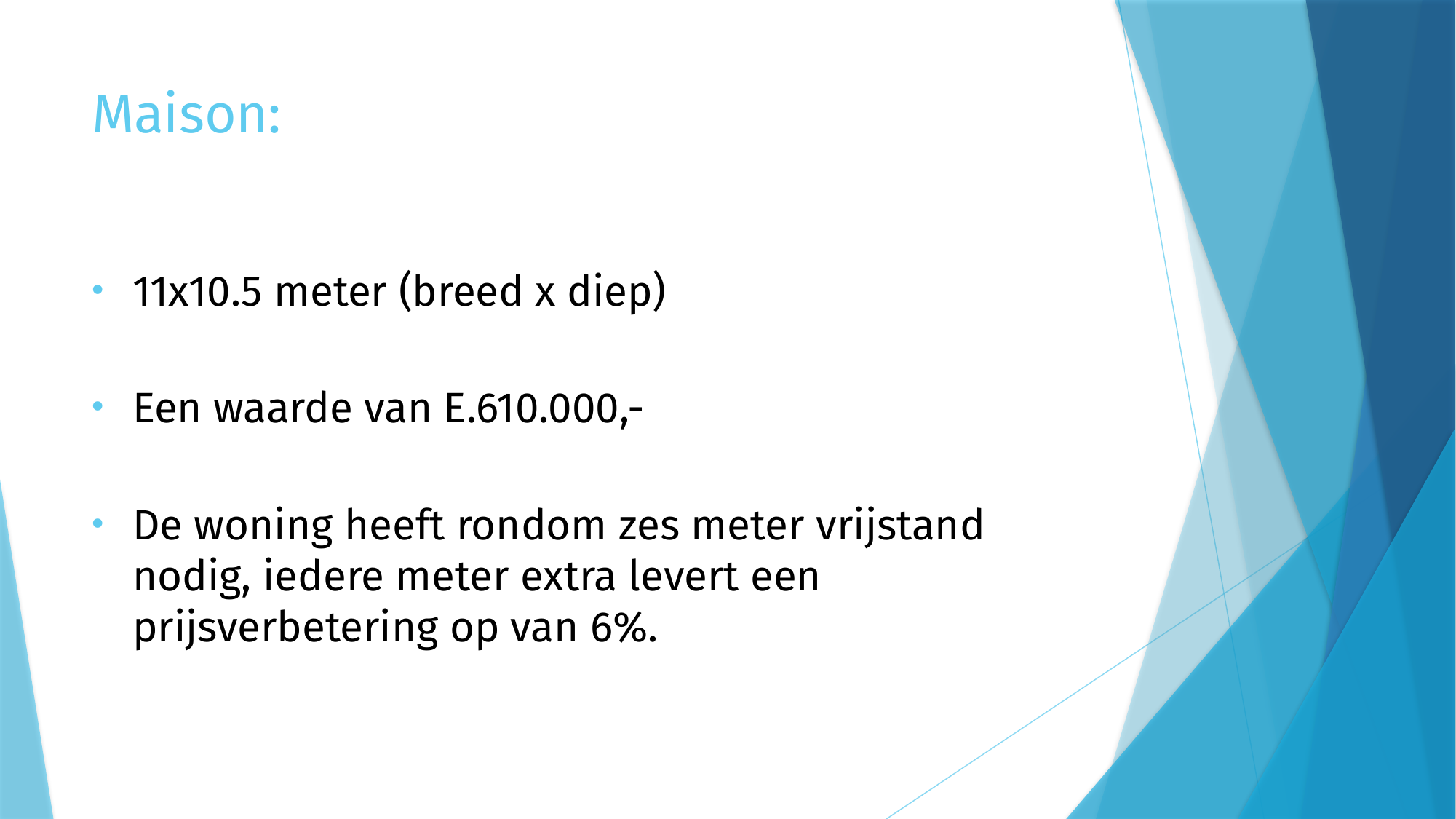

# Maison:
11x10.5 meter (breed x diep)
Een waarde van E.610.000,-
De woning heeft rondom zes meter vrijstand nodig, iedere meter extra levert een prijsverbetering op van 6%.